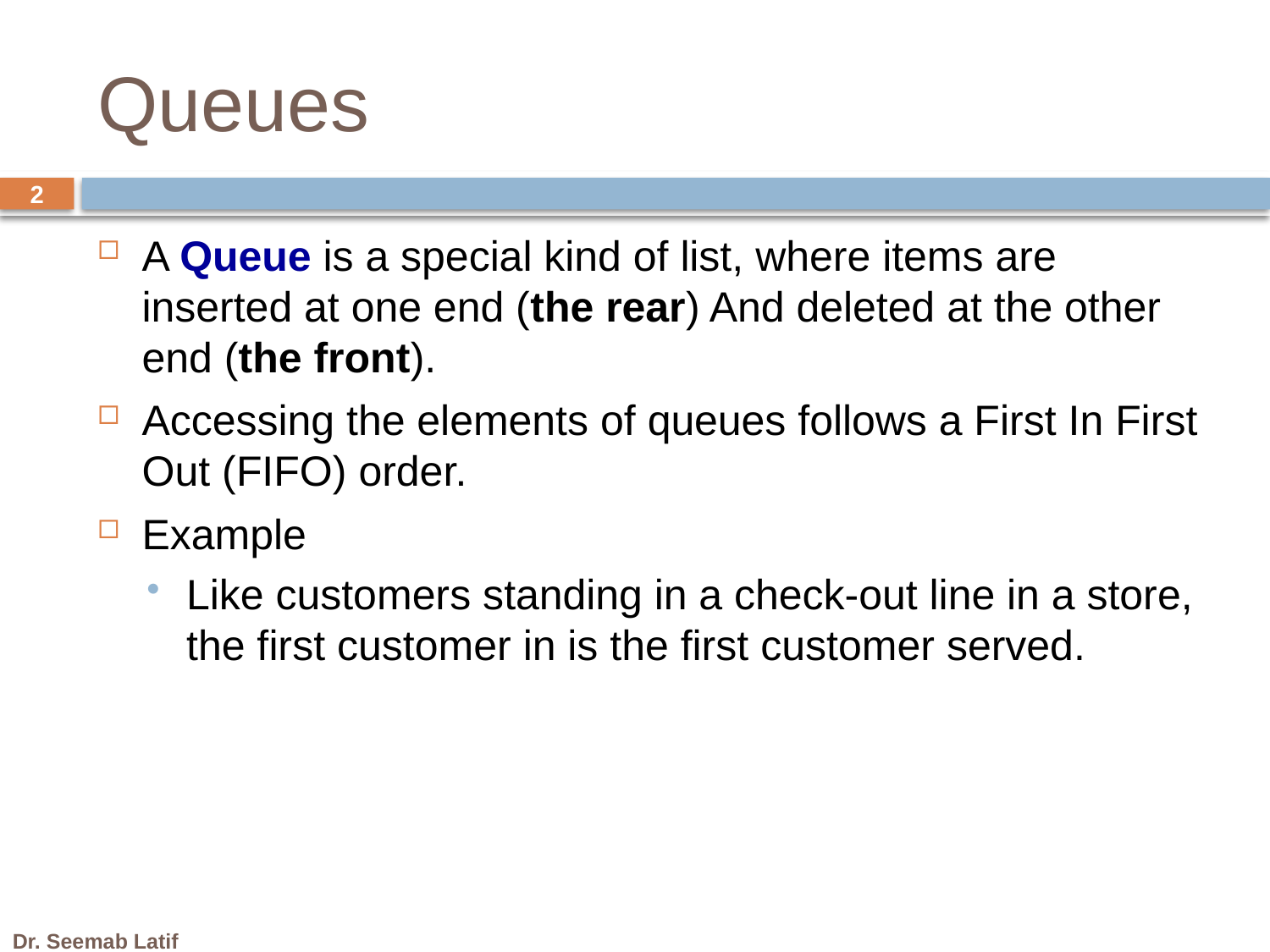

# Queues
2
A Queue is a special kind of list, where items are inserted at one end (the rear) And deleted at the other end (the front).
Accessing the elements of queues follows a First In First Out (FIFO) order.
Example
Like customers standing in a check-out line in a store, the first customer in is the first customer served.